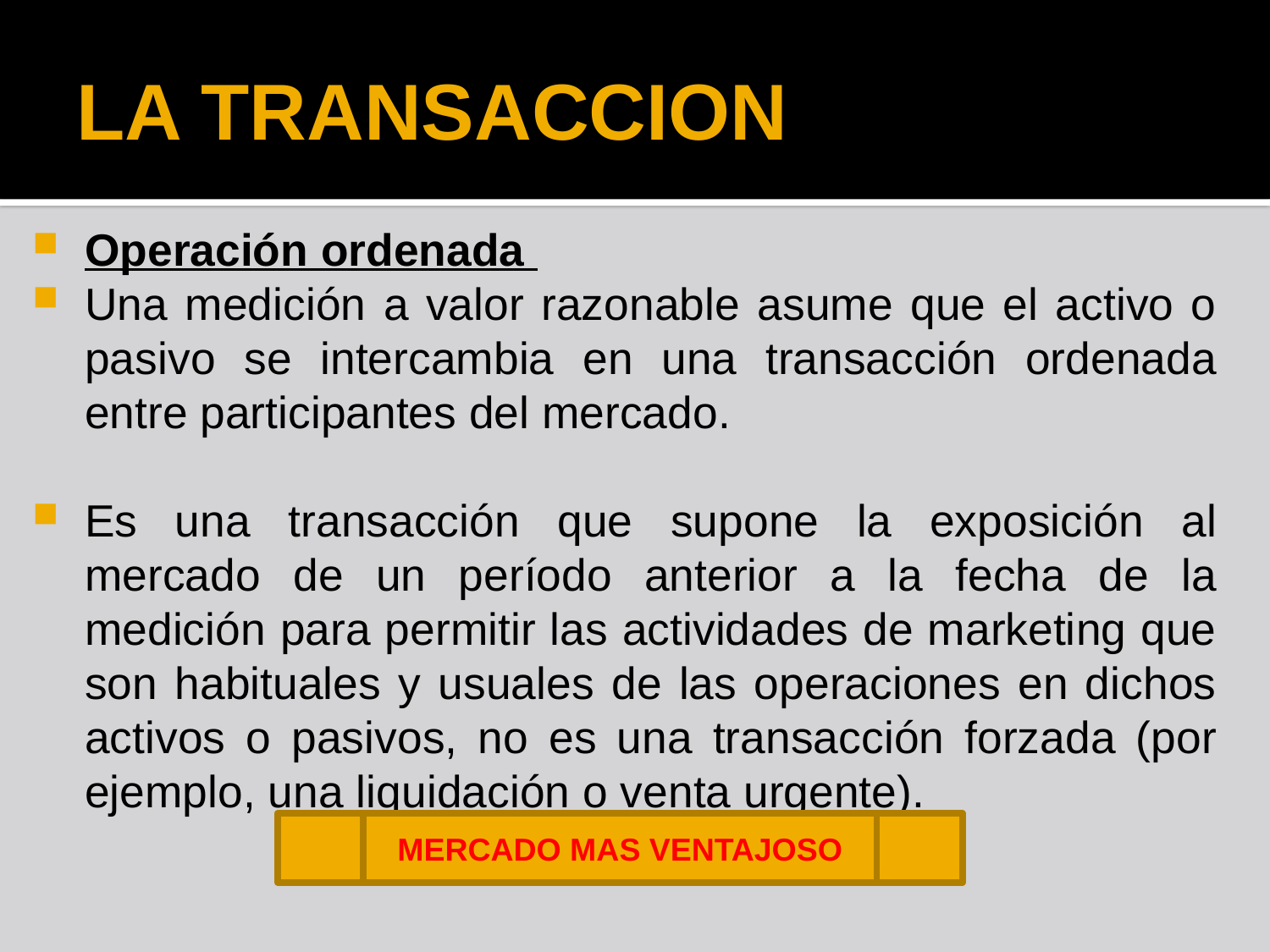

# LA TRANSACCION
Operación ordenada
Una medición a valor razonable asume que el activo o pasivo se intercambia en una transacción ordenada entre participantes del mercado.

Es una transacción que supone la exposición al mercado de un período anterior a la fecha de la medición para permitir las actividades de marketing que son habituales y usuales de las operaciones en dichos activos o pasivos, no es una transacción forzada (por ejemplo, una liquidación o venta urgente).

MERCADO MAS VENTAJOSO